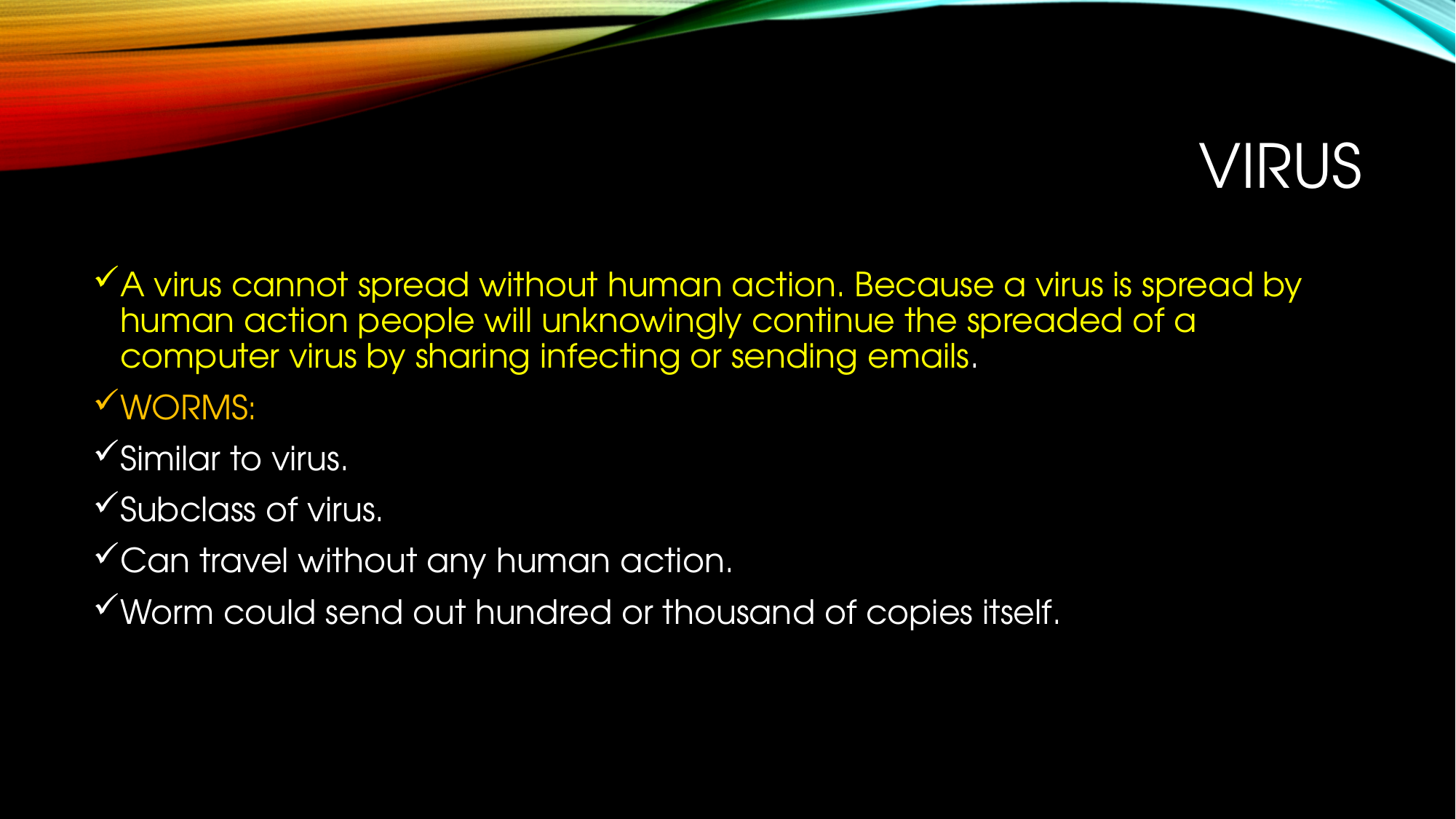

# virus
A virus cannot spread without human action. Because a virus is spread by human action people will unknowingly continue the spreaded of a computer virus by sharing infecting or sending emails.
WORMS:
Similar to virus.
Subclass of virus.
Can travel without any human action.
Worm could send out hundred or thousand of copies itself.